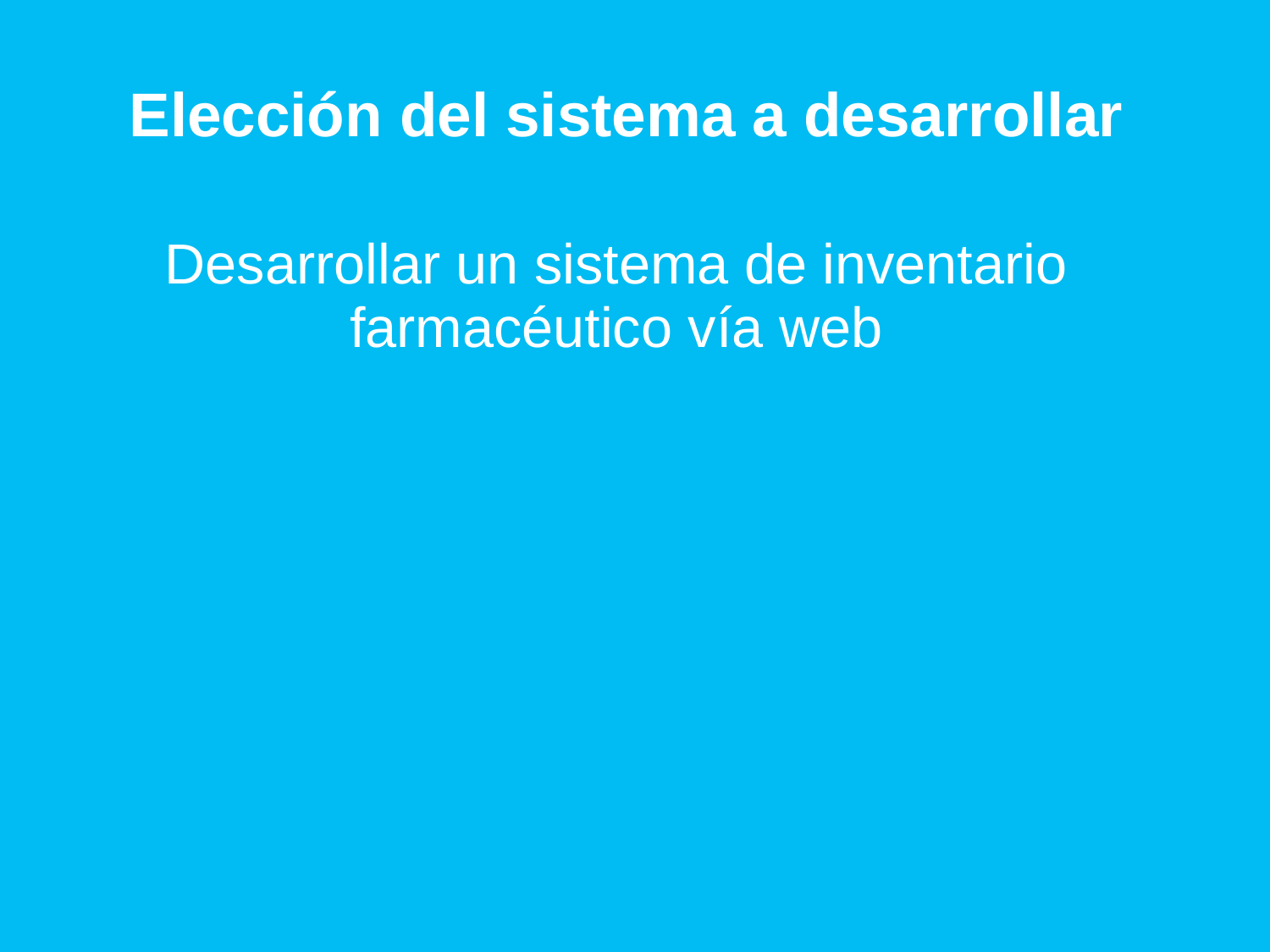

Elección del sistema a desarrollar
Desarrollar un sistema de inventario farmacéutico vía web